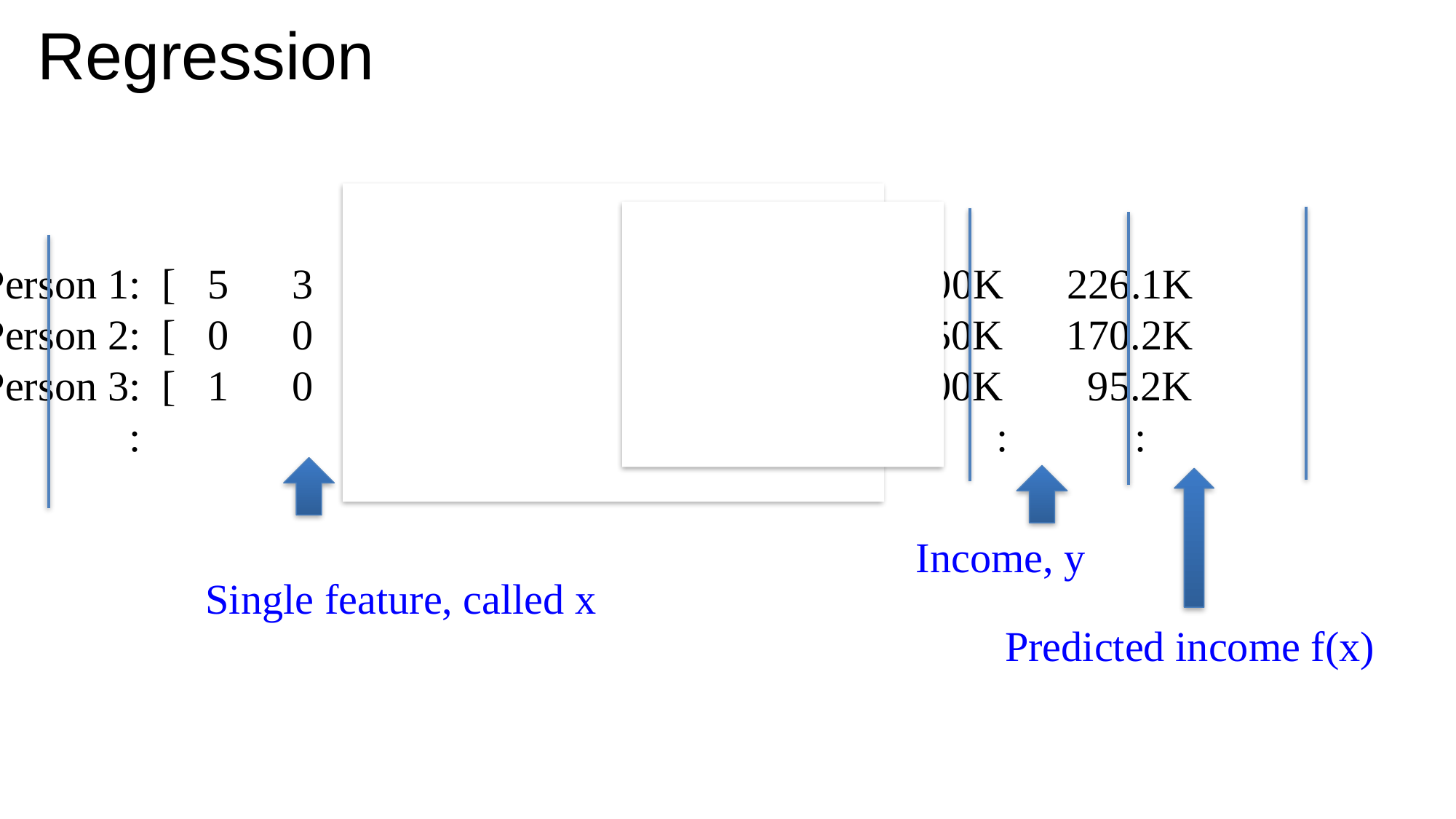

# Regression

Person 1:  [   5      3     120     12      1       0   …..  ]       200K      226.1K
Person 2:  [   0      0      89        5      1       1   …..   ]      150K      170.2K
Person 3:  [   1      0      20        0      0       1   …..   ]      100K        95.2K
              :                                                               :                 :            :

Income, y
Single feature, called x
Predicted income f(x)